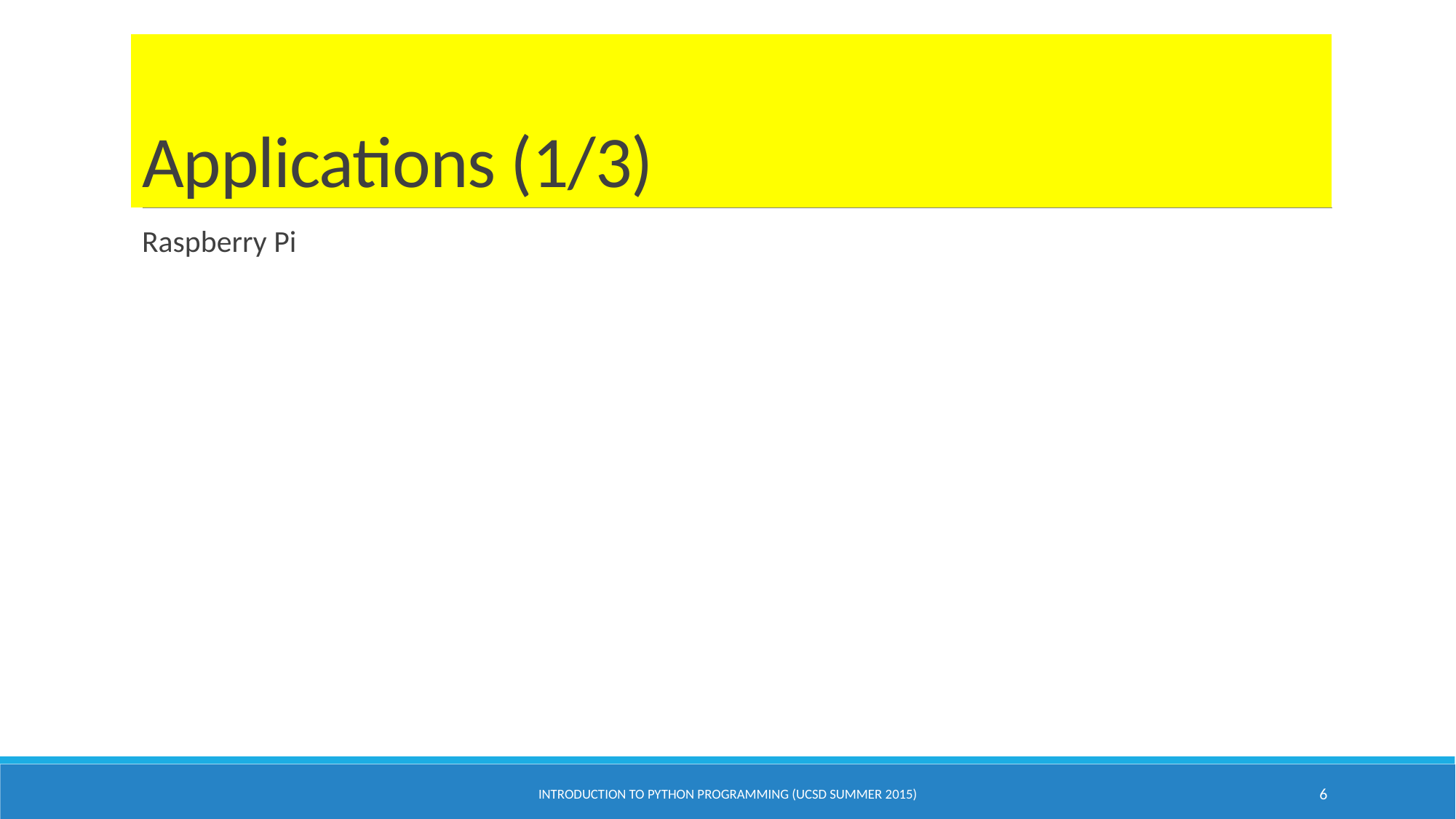

# Applications (1/3)
Raspberry Pi
Introduction to Python Programming (UCSD Summer 2015)
6